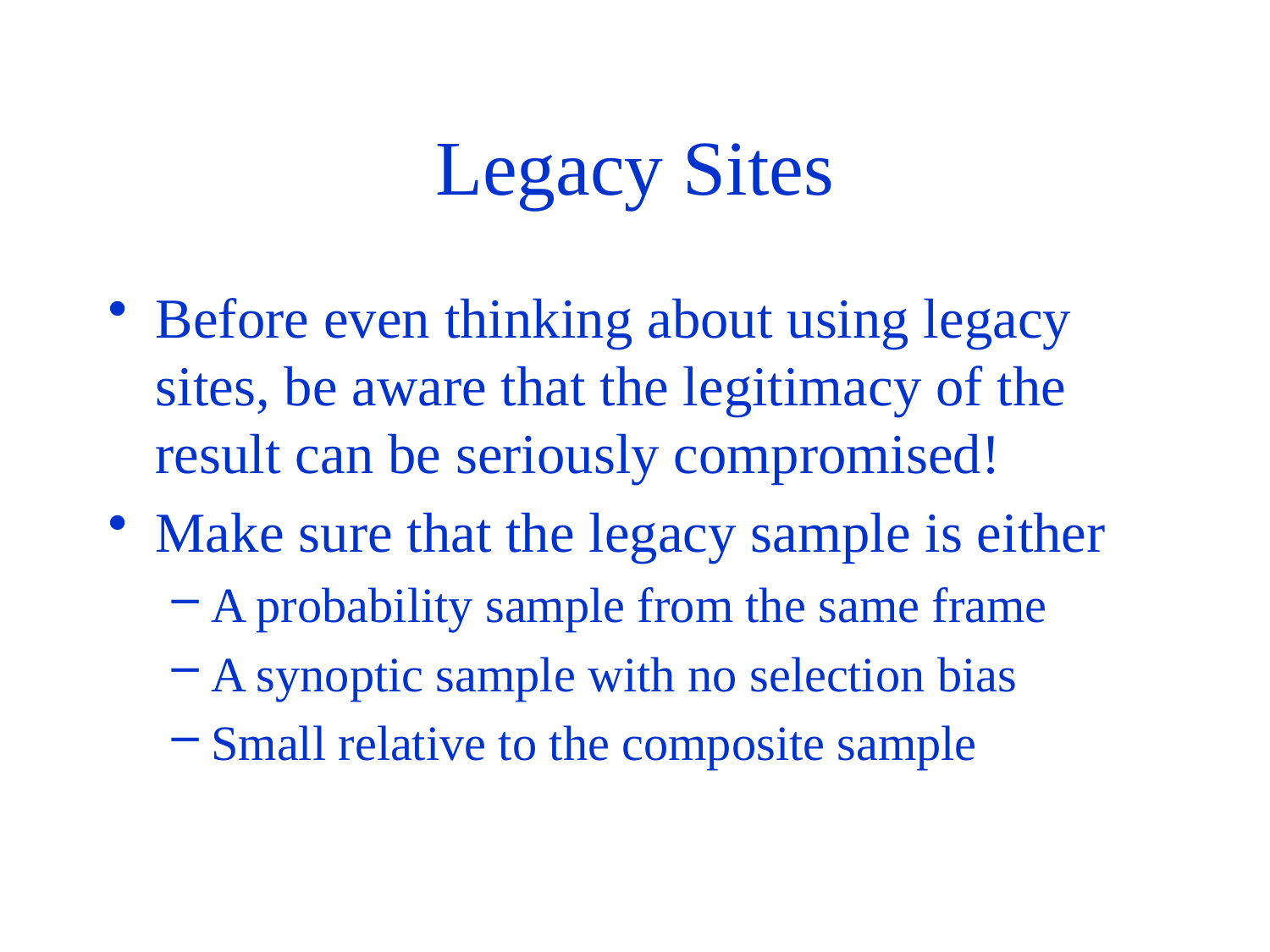

# Legacy Sites
Before even thinking about using legacy sites, be aware that the legitimacy of the result can be seriously compromised!
Make sure that the legacy sample is either
A probability sample from the same frame
A synoptic sample with no selection bias
Small relative to the composite sample